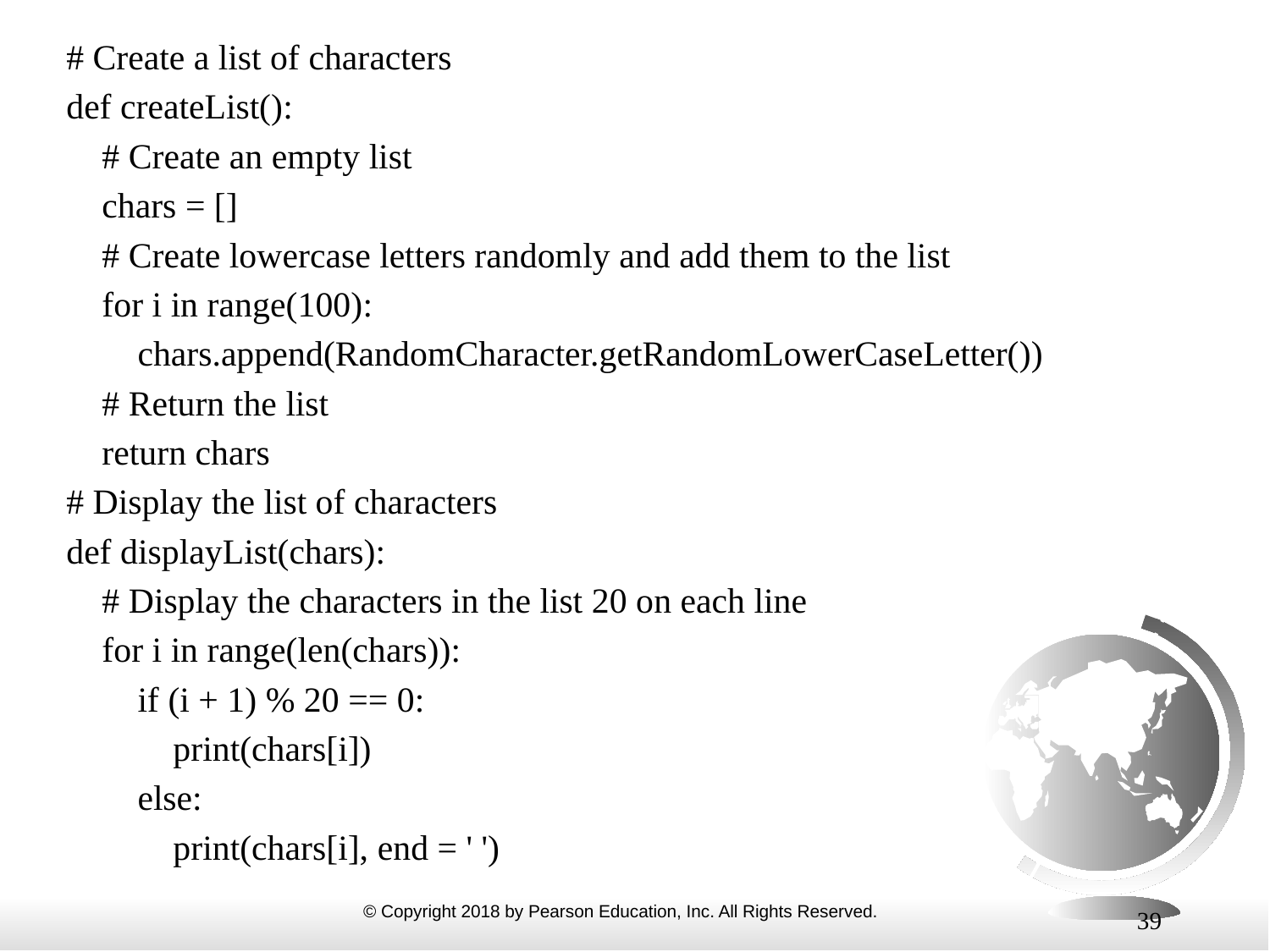

# Create a list of characters
def createList():
    # Create an empty list
    chars = []
    # Create lowercase letters randomly and add them to the list
    for i in range(100):
        chars.append(RandomCharacter.getRandomLowerCaseLetter())
    # Return the list
    return chars
# Display the list of characters
def displayList(chars):
    # Display the characters in the list 20 on each line
    for i in range(len(chars)):
        if (i + 1) % 20 == 0:
            print(chars[i])
        else:
            print(chars[i], end = ' ')

39